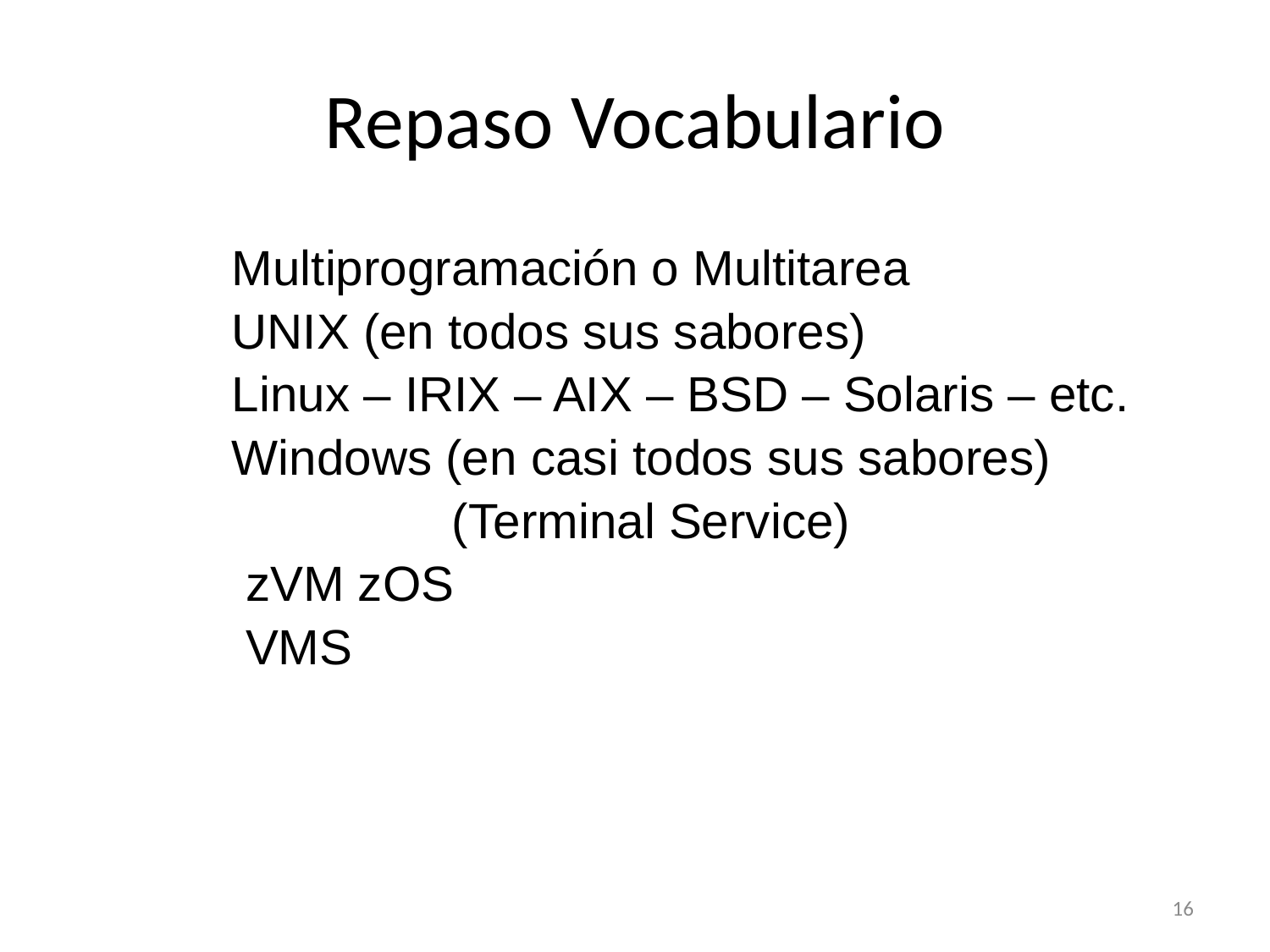

# Repaso Vocabulario
    Multiprogramación o Multitarea
    UNIX (en todos sus sabores)
    Linux – IRIX – AIX – BSD – Solaris – etc.
    Windows (en casi todos sus sabores)
                    (Terminal Service)
     zVM zOS
     VMS

16